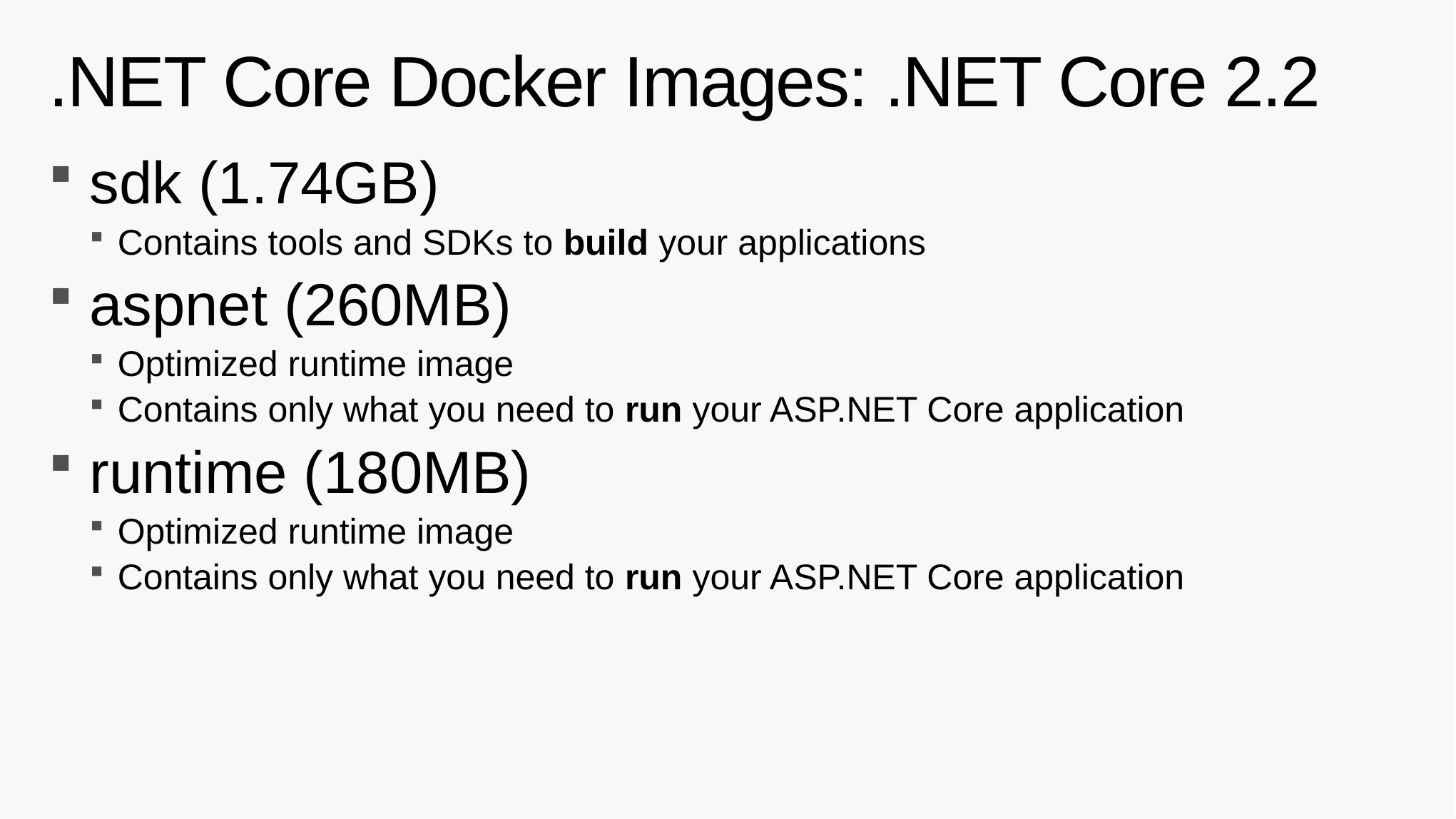

# .NET Core Docker Images: .NET Core 2.2
sdk (1.74GB)
Contains tools and SDKs to build your applications
aspnet (260MB)
Optimized runtime image
Contains only what you need to run your ASP.NET Core application
runtime (180MB)
Optimized runtime image
Contains only what you need to run your ASP.NET Core application